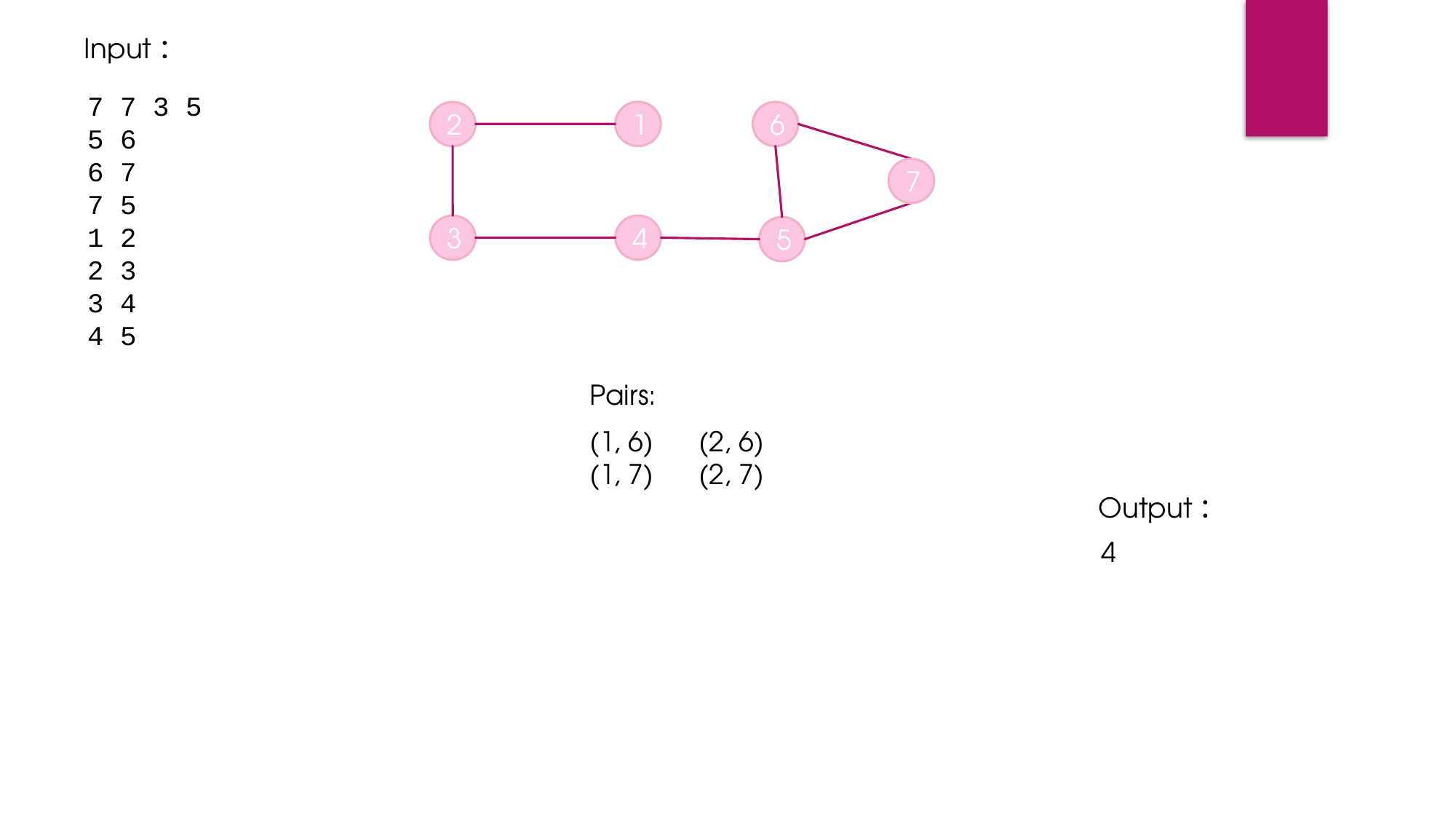

Input：
7 7 3 5
5 6
6 7
7 5
1 2
2 3
3 4
4 5
1
6
2
7
4
3
5
Pairs:
(1, 6)      (2, 6)
(1, 7)      (2, 7)
Output：
4